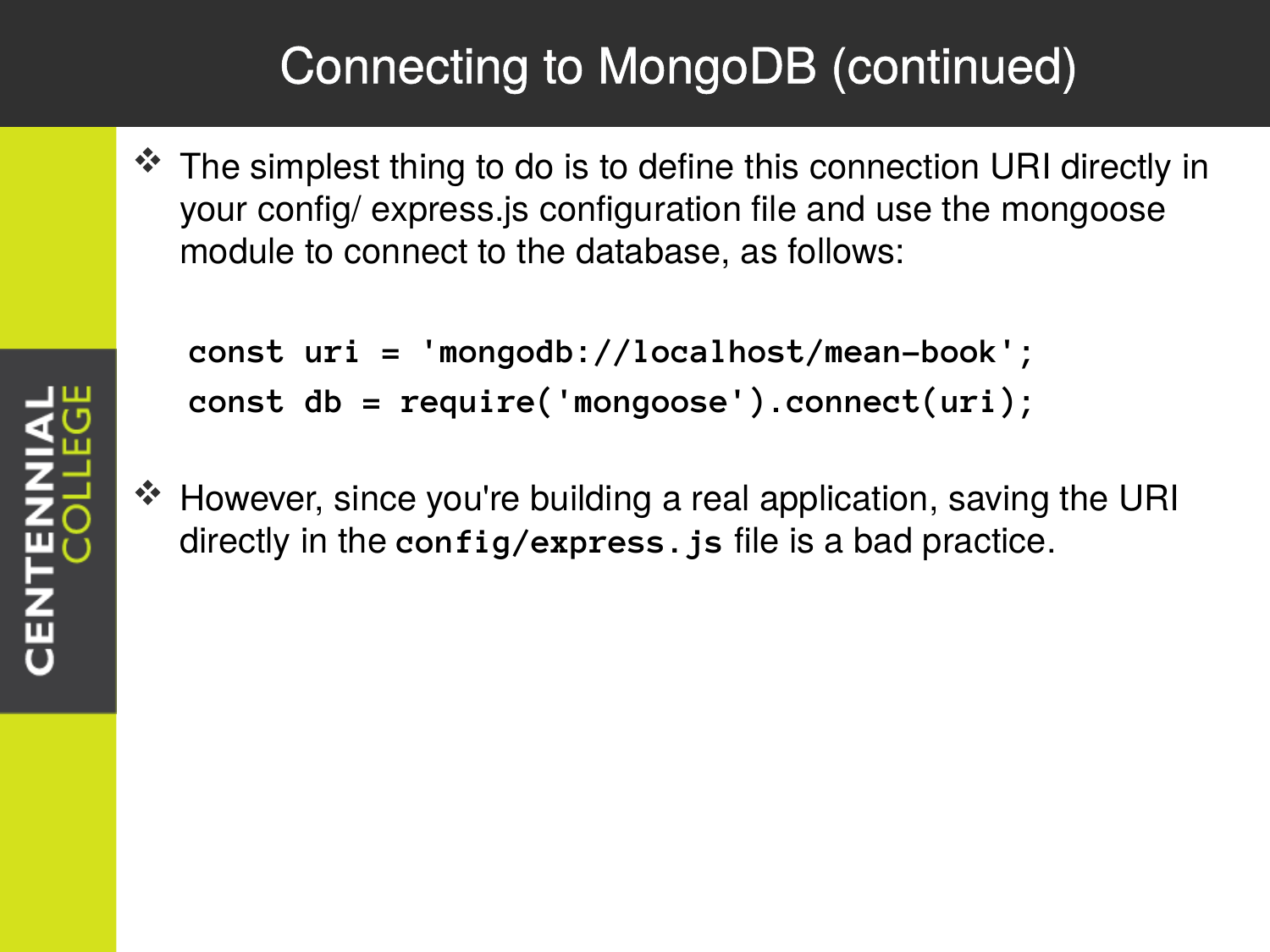

# Connecting to MongoDB (continued)
The simplest thing to do is to define this connection URI directly in your config/ express.js configuration file and use the mongoose module to connect to the database, as follows:

   const uri = 'mongodb://localhost/mean-book';
   const db = require('mongoose').connect(uri);

However, since you're building a real application, saving the URI directly in the config/express.js file is a bad practice.